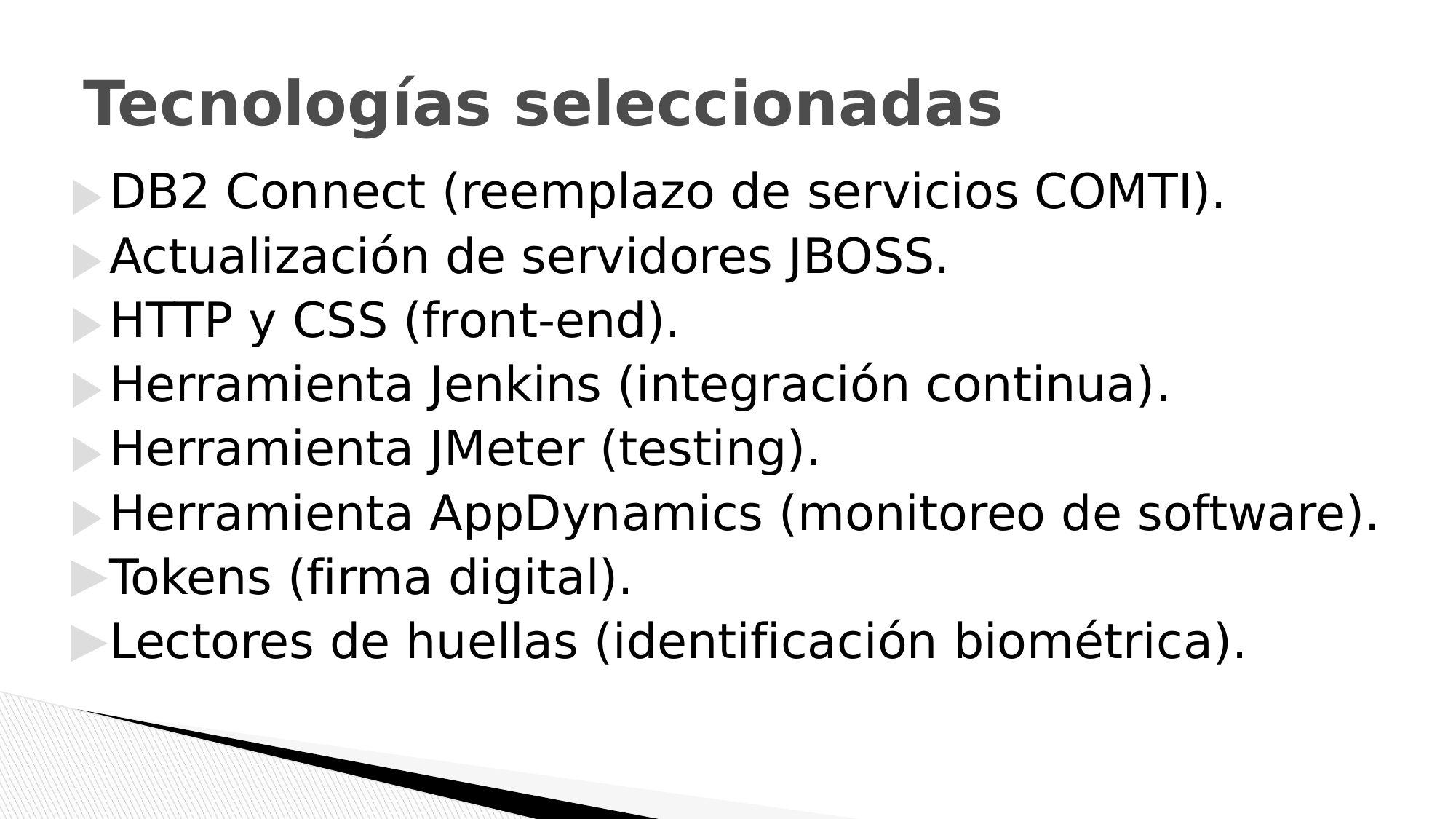

# Tecnologías seleccionadas
DB2 Connect (reemplazo de servicios COMTI).
Actualización de servidores JBOSS.
HTTP y CSS (front-end).
Herramienta Jenkins (integración continua).
Herramienta JMeter (testing).
Herramienta AppDynamics (monitoreo de software).
Tokens (firma digital).
Lectores de huellas (identificación biométrica).